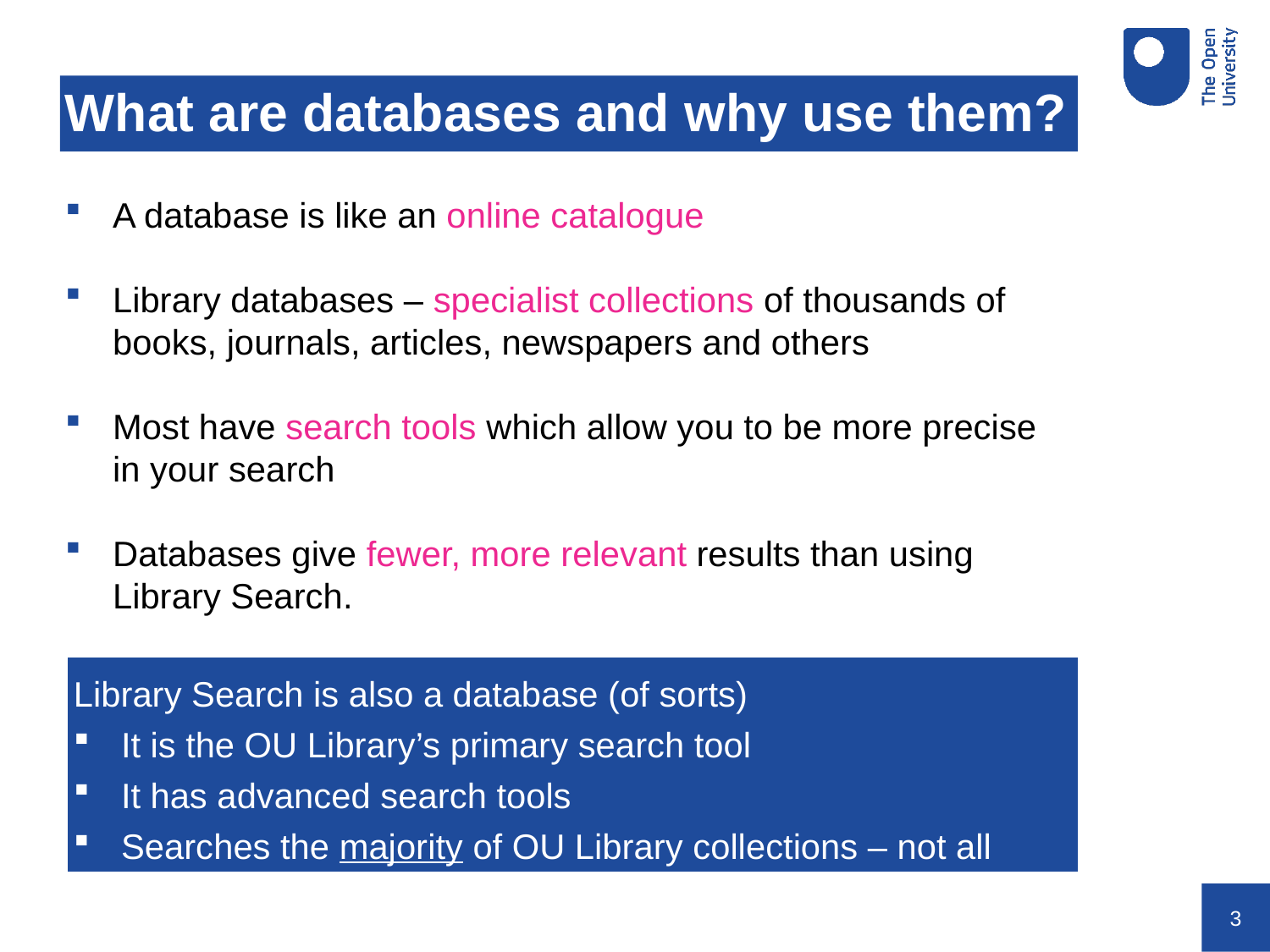

# What are databases and why use them?
A database is like an online catalogue

Library databases – specialist collections of thousands of books, journals, articles, newspapers and others

Most have search tools which allow you to be more precise in your search

Databases give fewer, more relevant results than using Library Search.
Library Search is also a database (of sorts)
It is the OU Library’s primary search tool
It has advanced search tools
Searches the majority of OU Library collections – not all